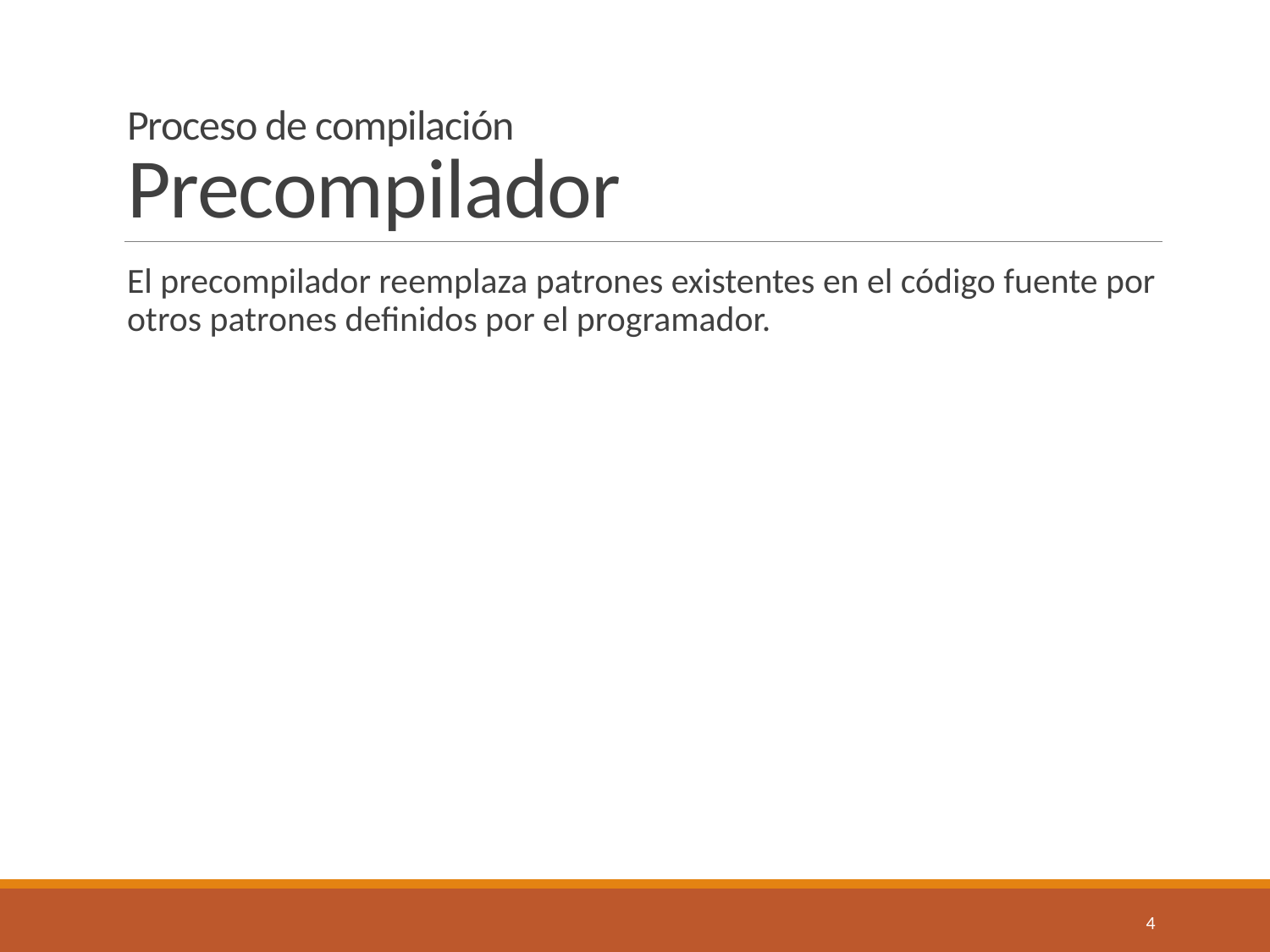

# Proceso de compilación Precompilador
El precompilador reemplaza patrones existentes en el código fuente por otros patrones definidos por el programador.
4